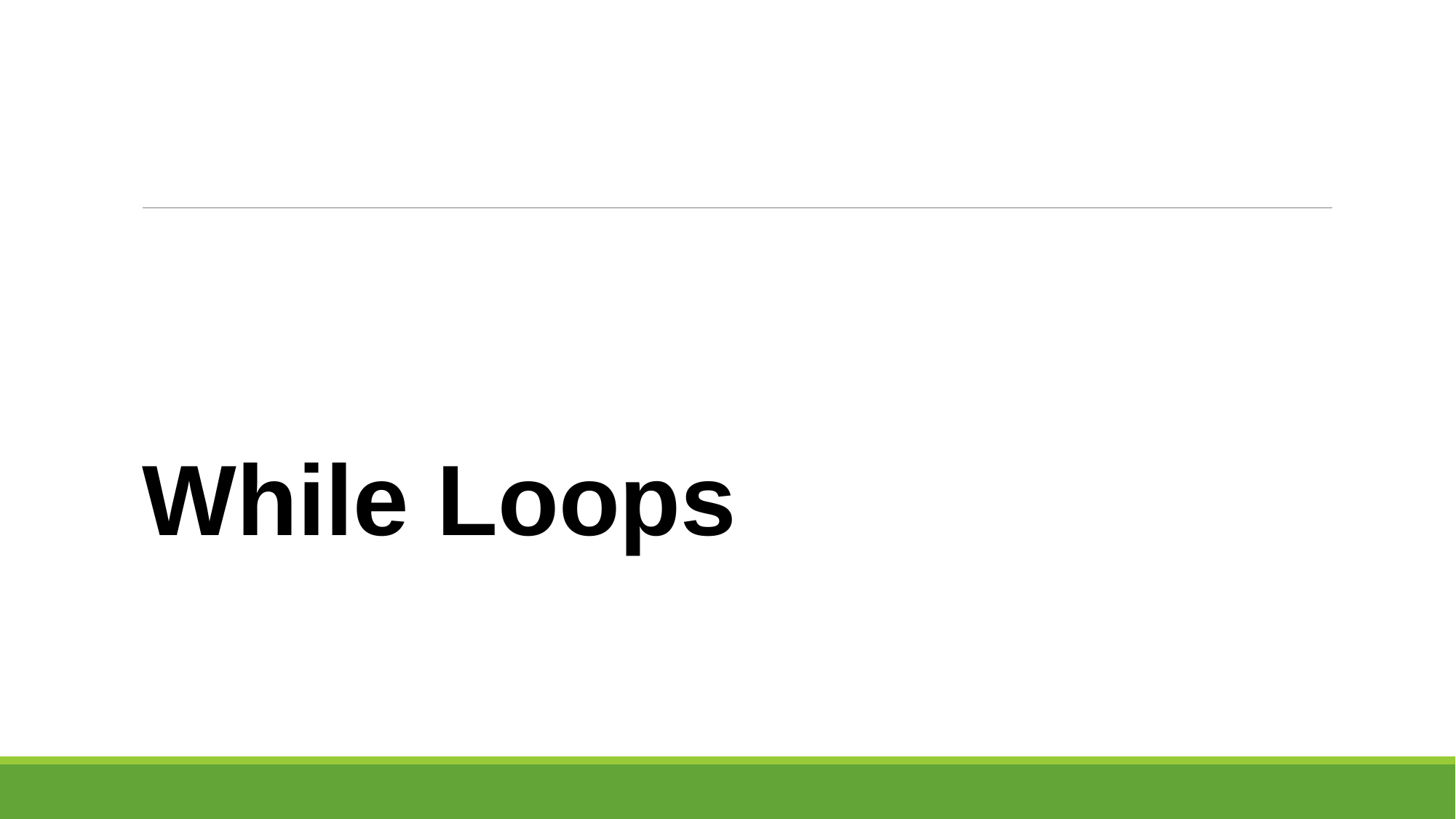

While Loops
Loop an unknown number of times